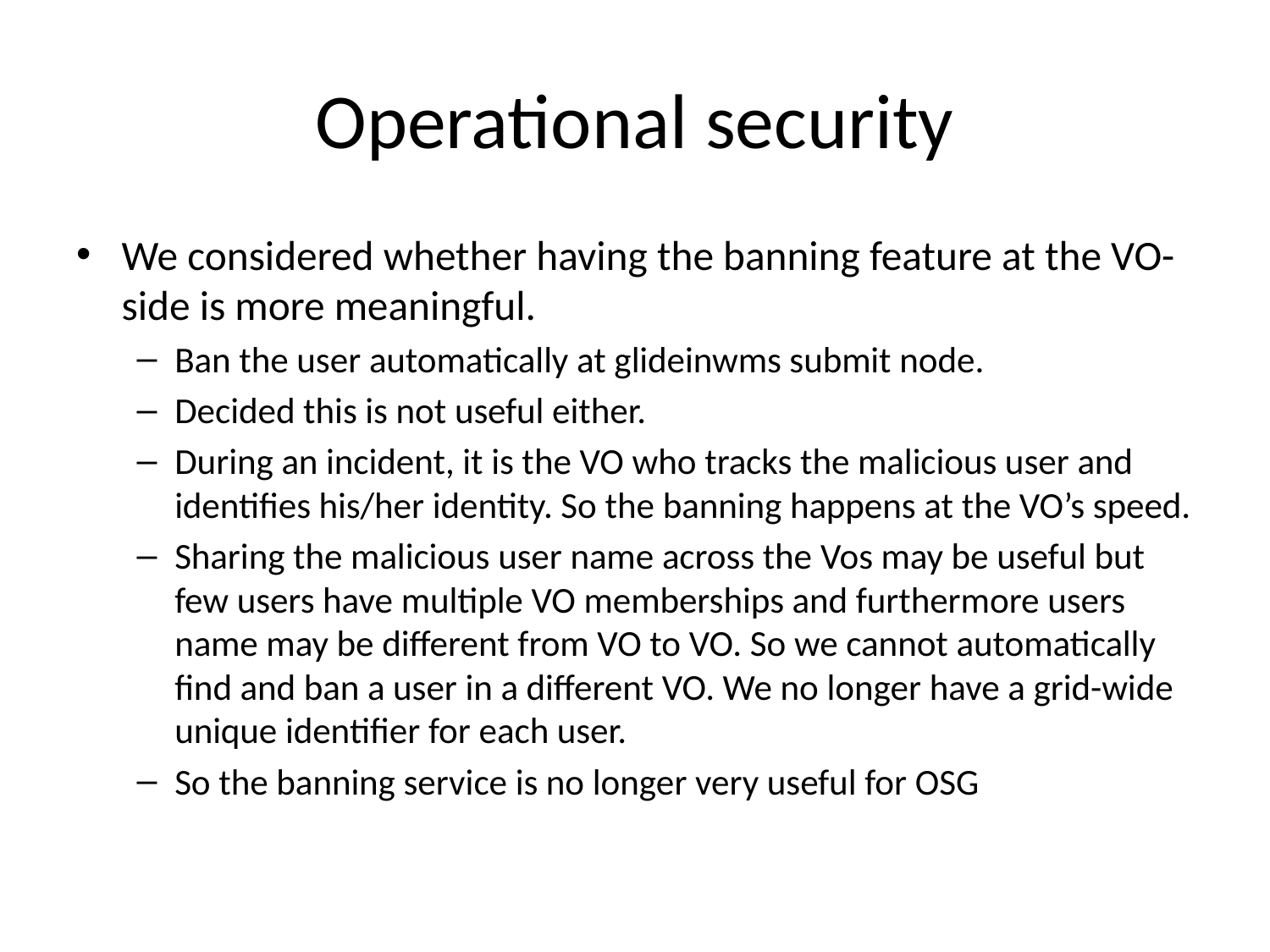

# Operational security
We considered whether having the banning feature at the VO-side is more meaningful.
Ban the user automatically at glideinwms submit node.
Decided this is not useful either.
During an incident, it is the VO who tracks the malicious user and identifies his/her identity. So the banning happens at the VO’s speed.
Sharing the malicious user name across the Vos may be useful but few users have multiple VO memberships and furthermore users name may be different from VO to VO. So we cannot automatically find and ban a user in a different VO. We no longer have a grid-wide unique identifier for each user.
So the banning service is no longer very useful for OSG